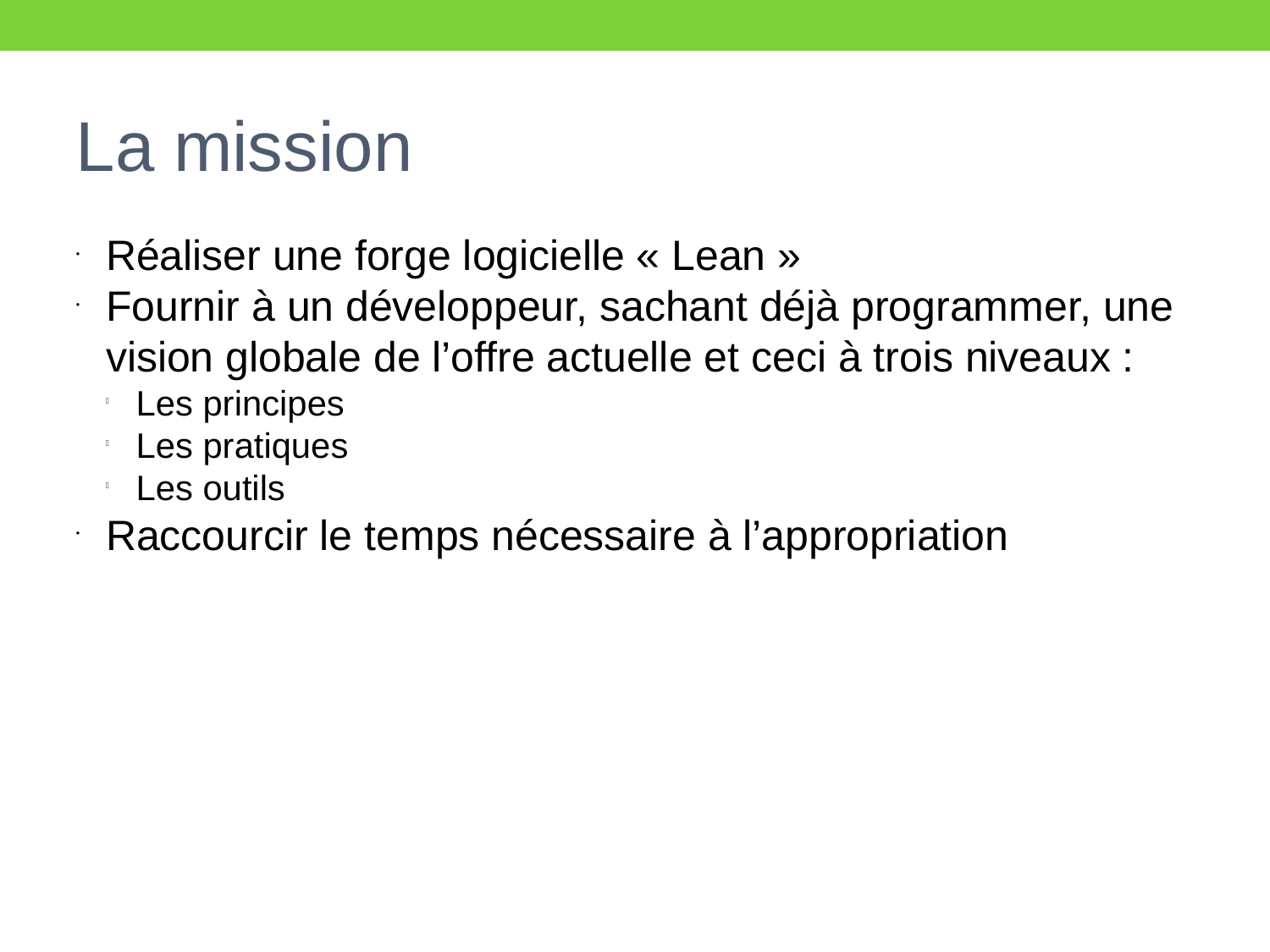

La mission
Réaliser une forge logicielle « Lean »
Fournir à un développeur, sachant déjà programmer, une vision globale de l’offre actuelle et ceci à trois niveaux :
Les principes
Les pratiques
Les outils
Raccourcir le temps nécessaire à l’appropriation